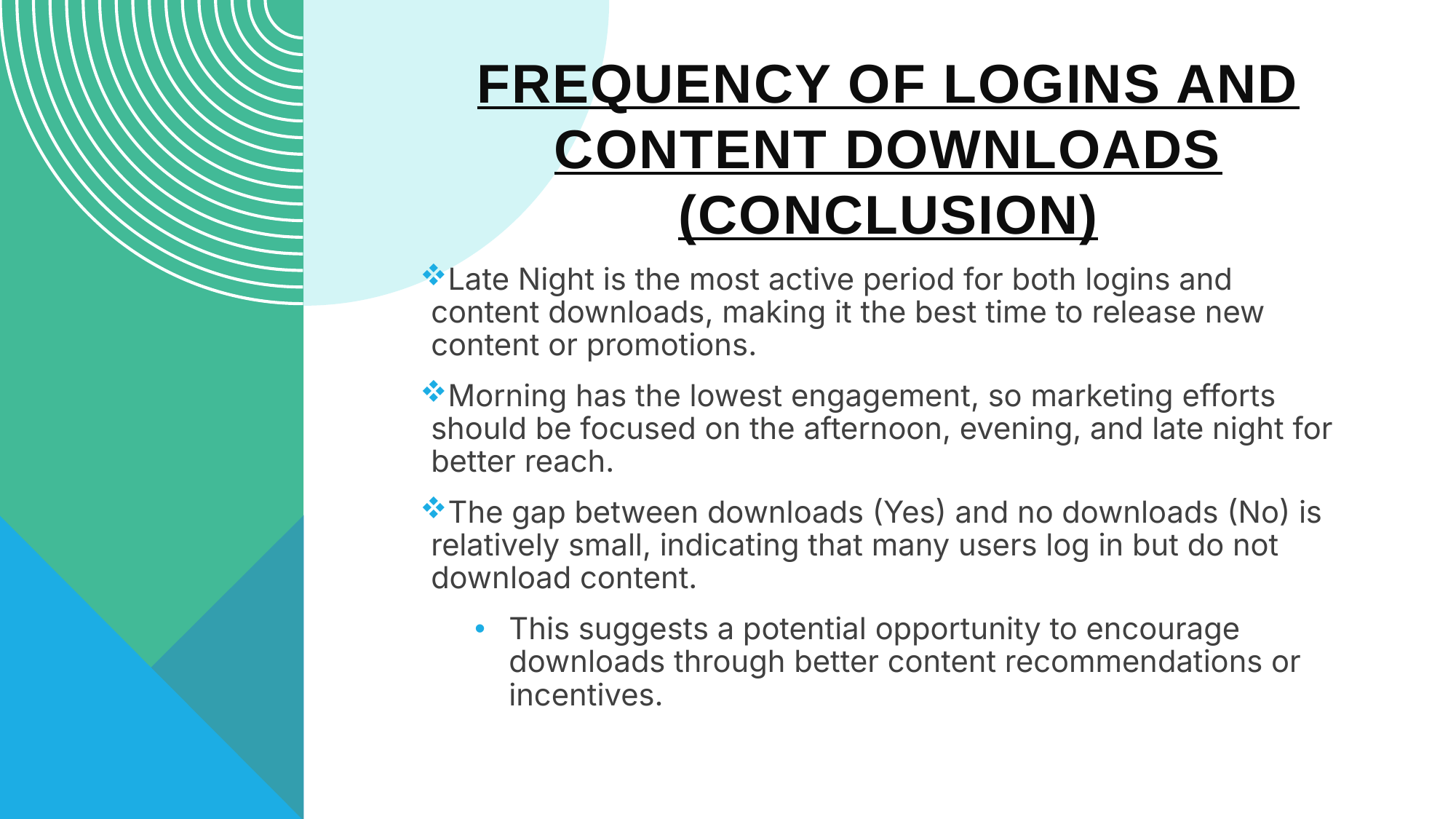

# Frequency of logins and content downloads (conclusion)

Late Night is the most active period for both logins and content downloads, making it the best time to release new content or promotions.
Morning has the lowest engagement, so marketing efforts should be focused on the afternoon, evening, and late night for better reach.
The gap between downloads (Yes) and no downloads (No) is relatively small, indicating that many users log in but do not download content.
This suggests a potential opportunity to encourage downloads through better content recommendations or incentives.